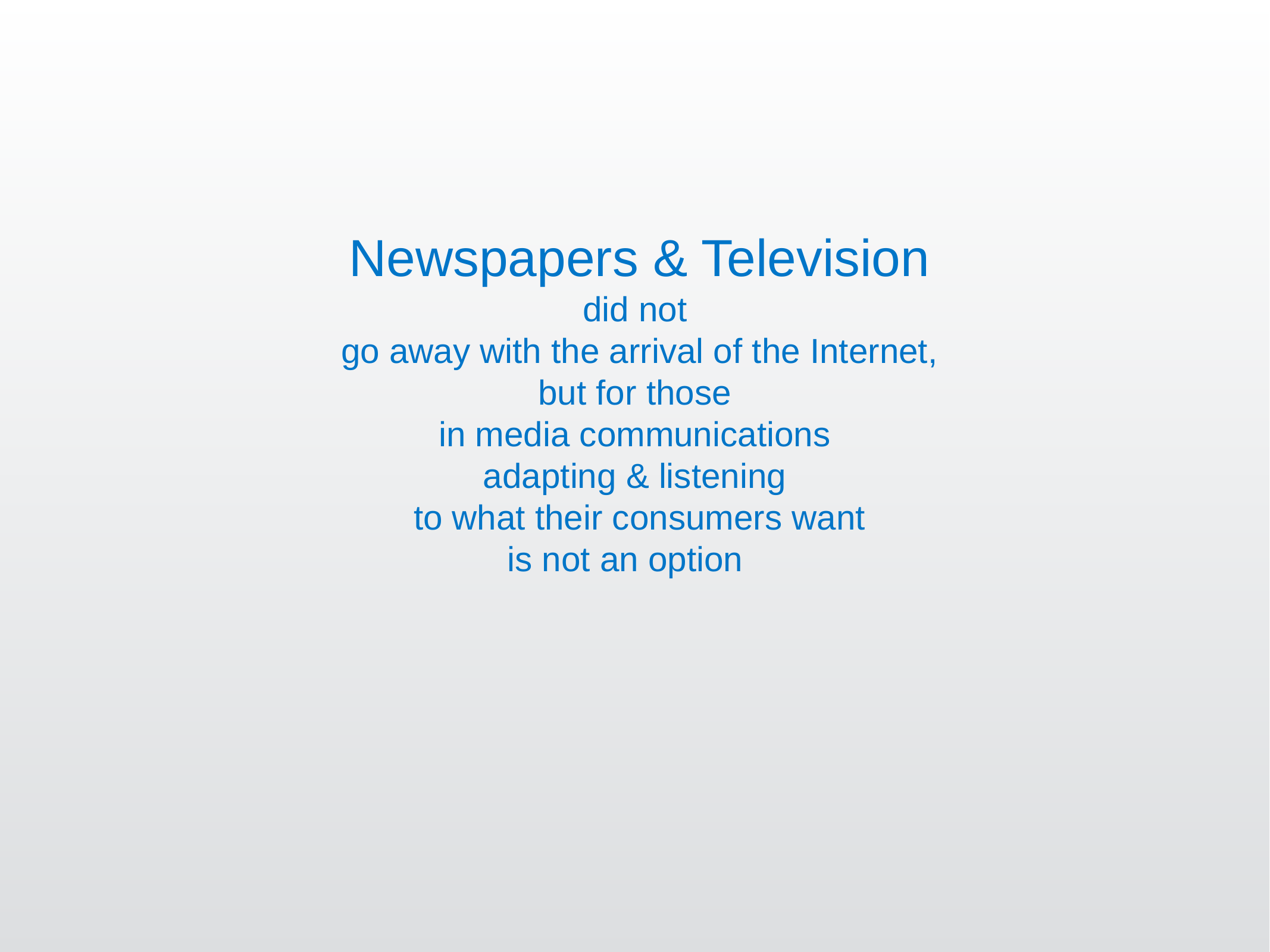

Newspapers & Television
did not
go away with the arrival of the Internet,
but for those
in media communications
adapting & listening
to what their consumers want
is not an option